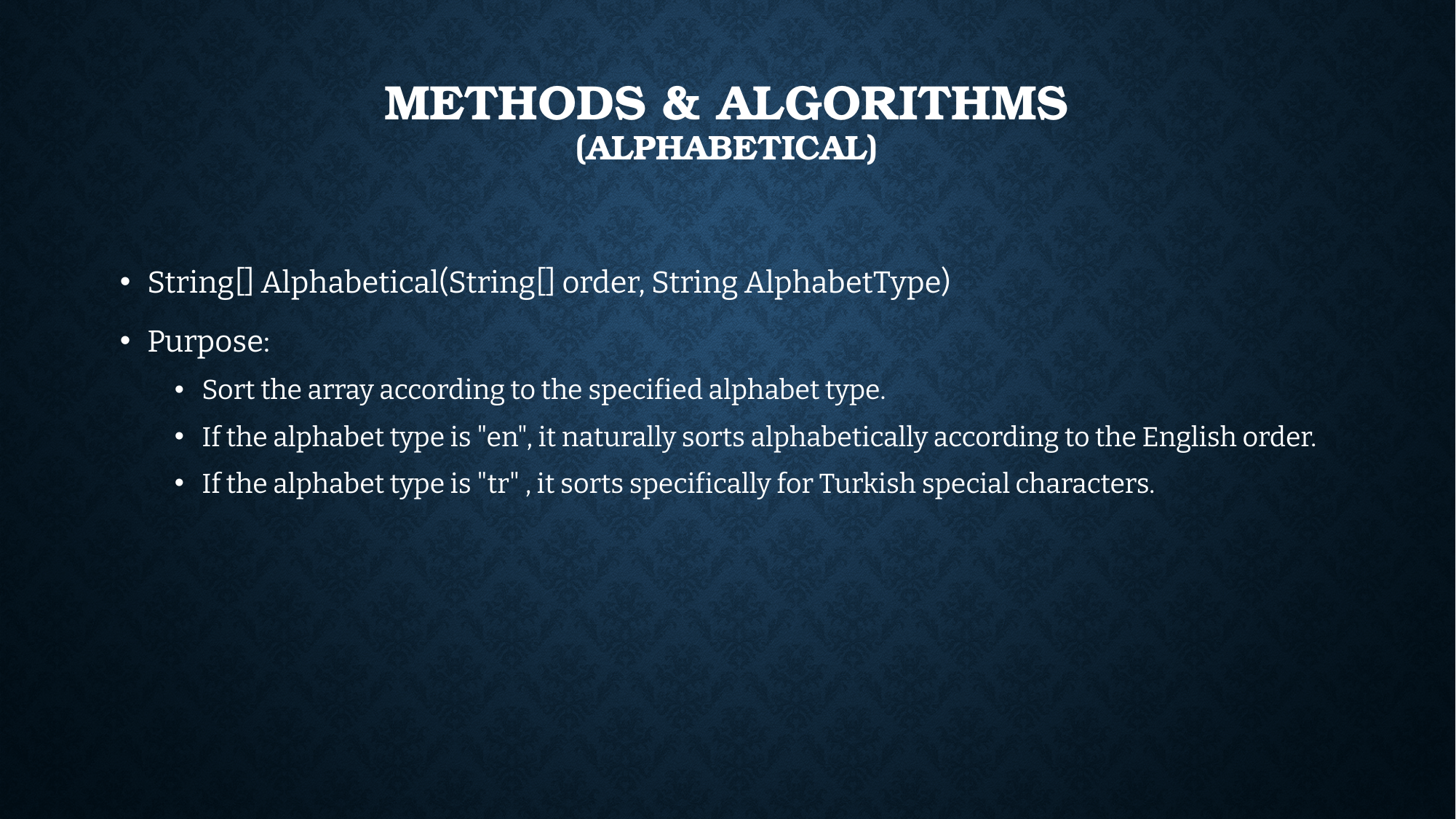

# Methods & algorithms (alphabetıcal)
String[] Alphabetical(String[] order, String AlphabetType)
Purpose:
Sort the array according to the specified alphabet type.
If the alphabet type is "en", it naturally sorts alphabetically according to the English order.
If the alphabet type is "tr" , it sorts specifically for Turkish special characters.